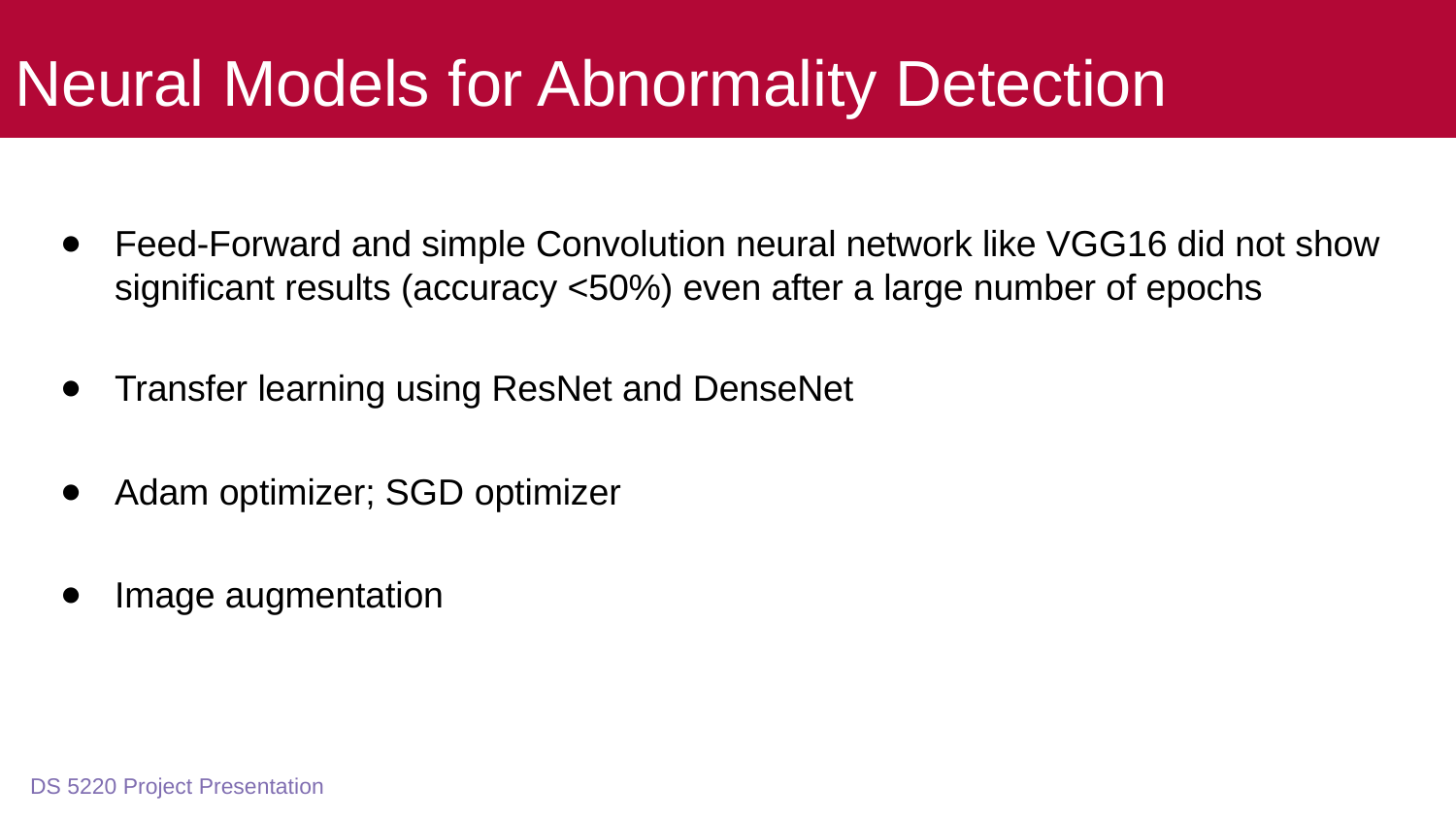

# Neural Models for Abnormality Detection
Feed-Forward and simple Convolution neural network like VGG16 did not show significant results (accuracy <50%) even after a large number of epochs

Transfer learning using ResNet and DenseNet

Adam optimizer; SGD optimizer

Image augmentation
DS 5220 Project Presentation